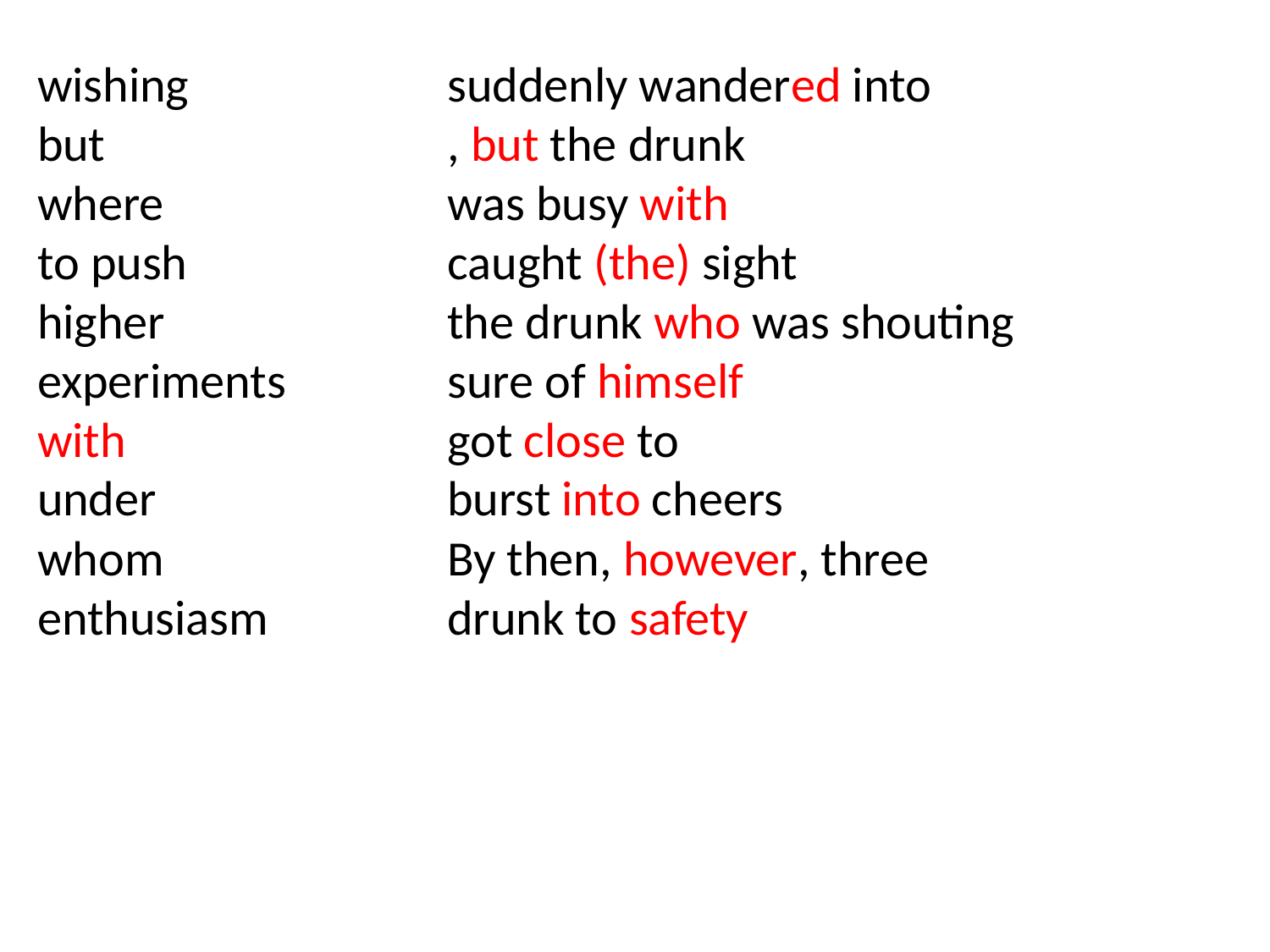

wishing
but
where
to push
higher
experiments
with
under
whom
enthusiasm
suddenly wandered into
, but the drunk
was busy with
caught (the) sight
the drunk who was shouting
sure of himself
got close to
burst into cheers
By then, however, three
drunk to safety